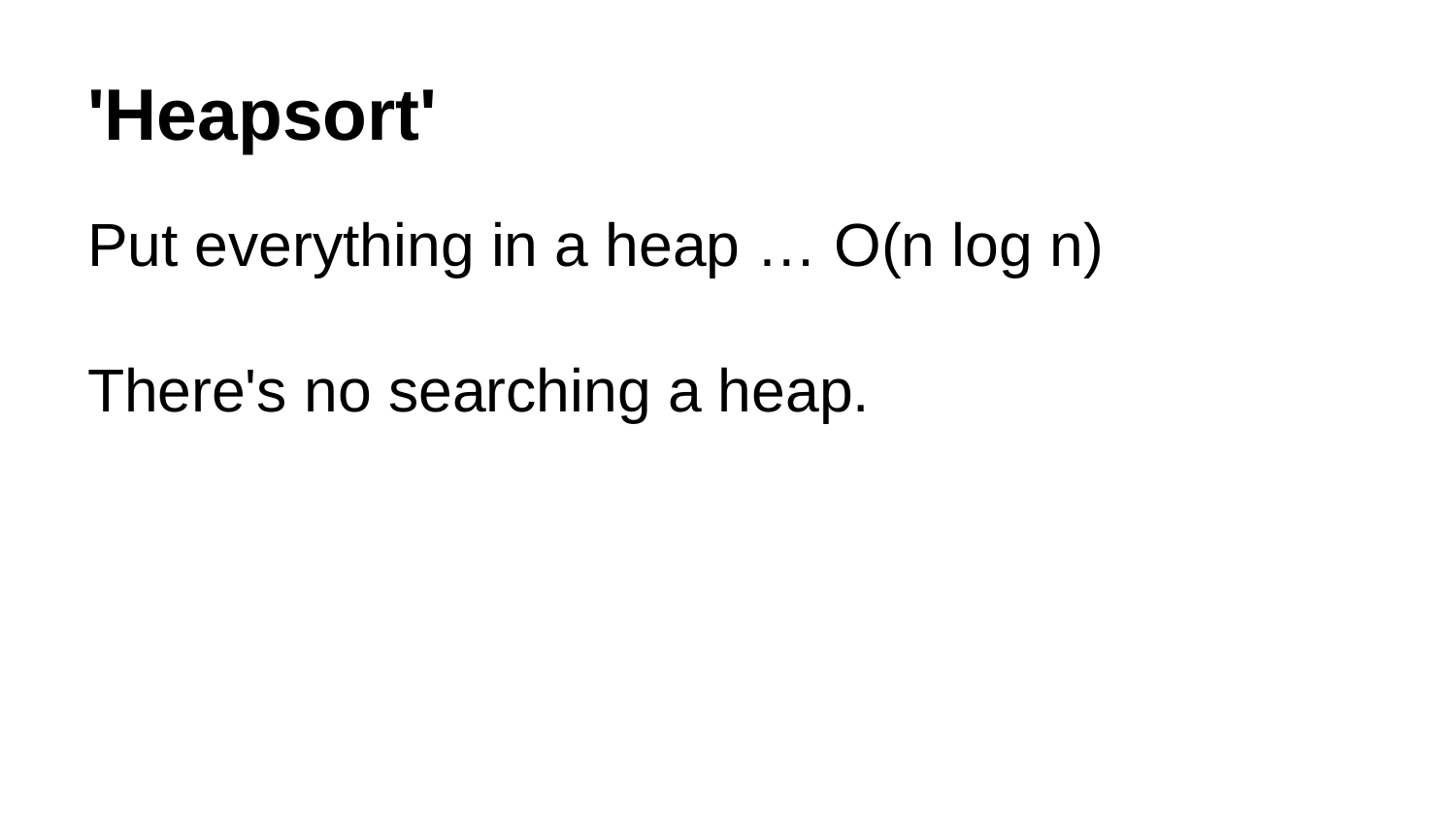

# 'Heapsort'
Put everything in a heap … O(n log n)

There's no searching a heap.